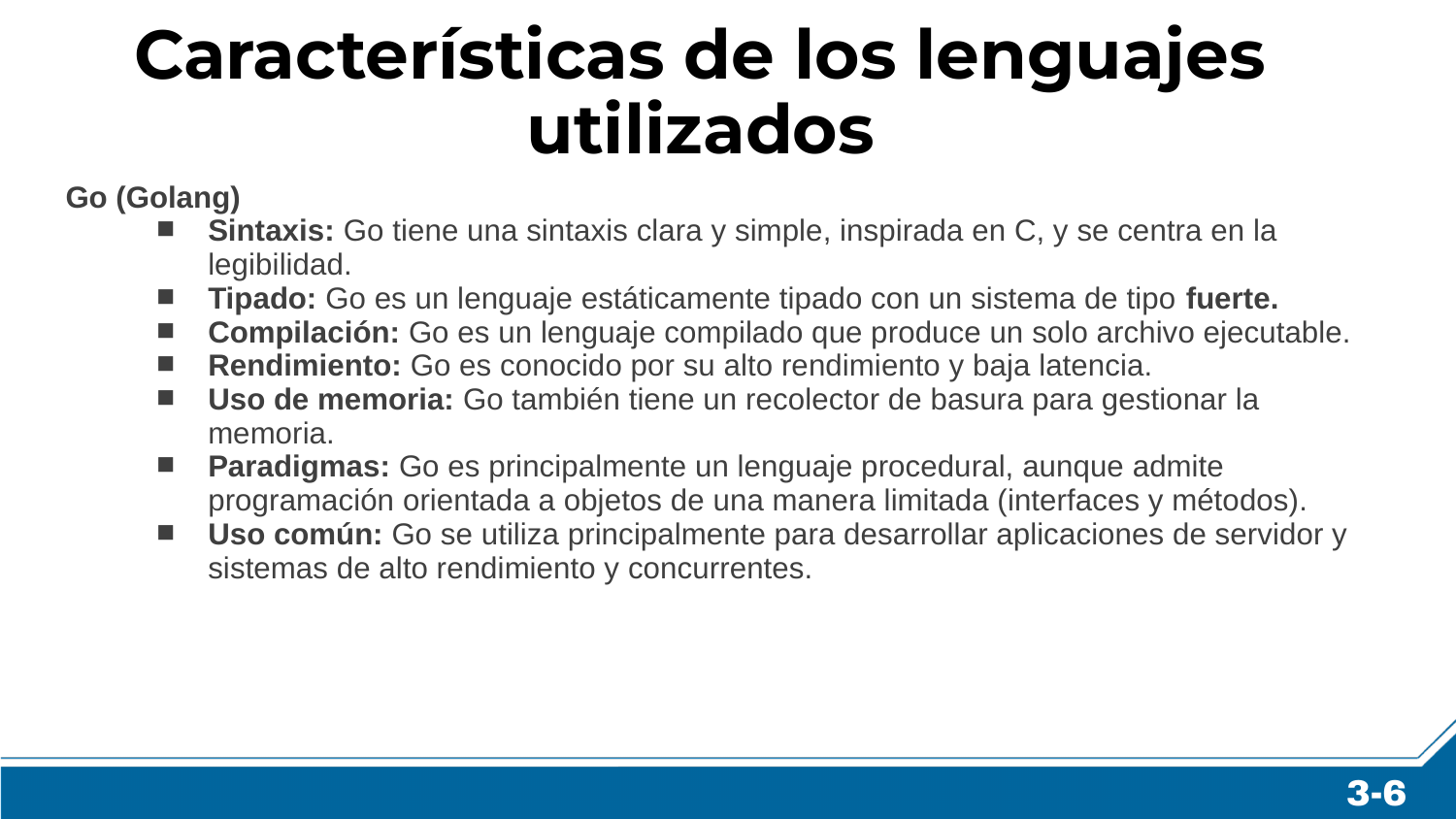

Características de los lenguajes utilizados
Go (Golang)
Sintaxis: Go tiene una sintaxis clara y simple, inspirada en C, y se centra en la legibilidad.
Tipado: Go es un lenguaje estáticamente tipado con un sistema de tipo fuerte.
Compilación: Go es un lenguaje compilado que produce un solo archivo ejecutable.
Rendimiento: Go es conocido por su alto rendimiento y baja latencia.
Uso de memoria: Go también tiene un recolector de basura para gestionar la memoria.
Paradigmas: Go es principalmente un lenguaje procedural, aunque admite programación orientada a objetos de una manera limitada (interfaces y métodos).
Uso común: Go se utiliza principalmente para desarrollar aplicaciones de servidor y sistemas de alto rendimiento y concurrentes.
3-6